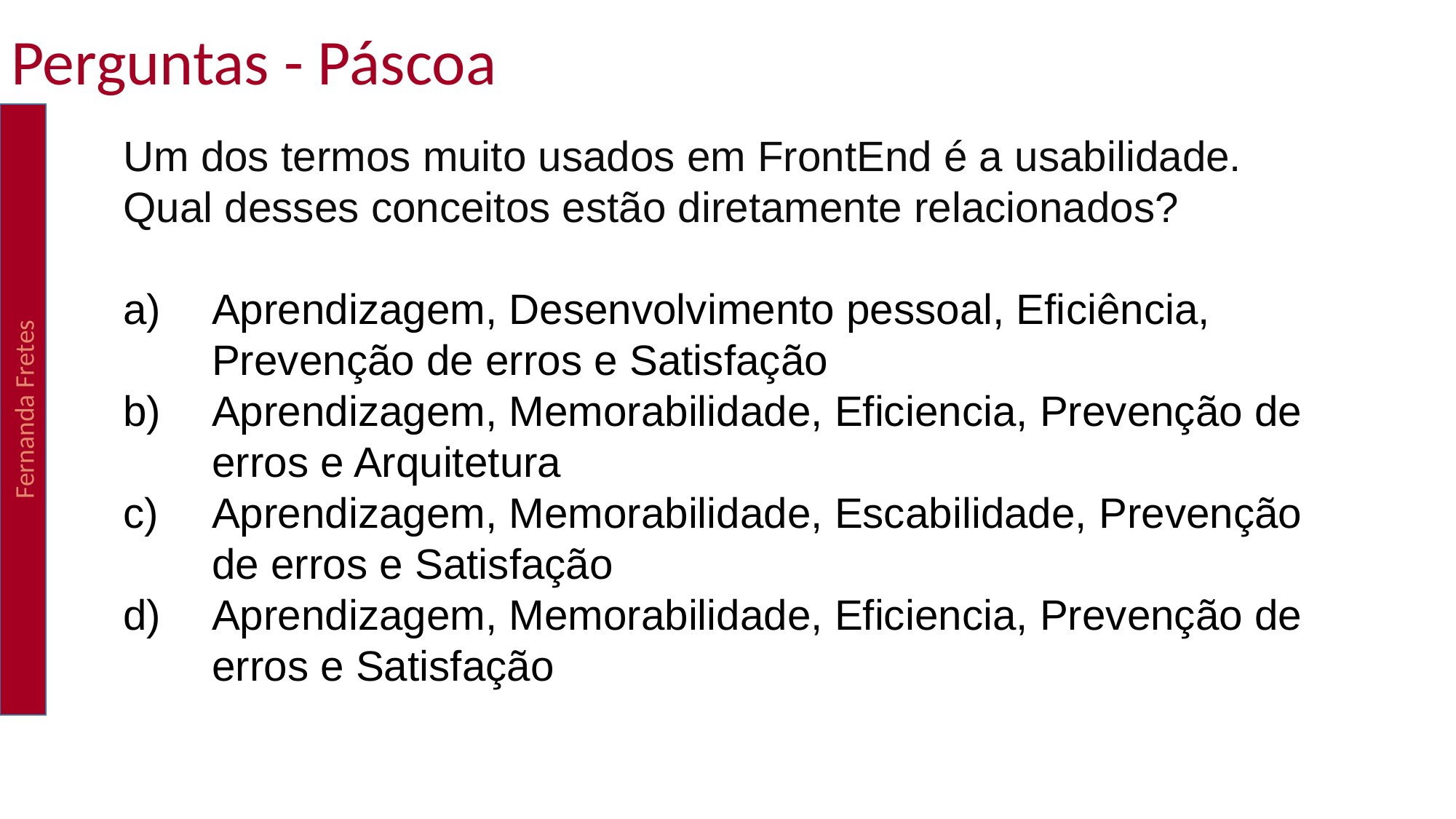

Perguntas - Páscoa
Fernanda Fretes
Um dos termos muito usados em FrontEnd é a usabilidade. Qual desses conceitos estão diretamente relacionados?

Aprendizagem, Desenvolvimento pessoal, Eficiência, Prevenção de erros e Satisfação
Aprendizagem, Memorabilidade, Eficiencia, Prevenção de erros e Arquitetura
Aprendizagem, Memorabilidade, Escabilidade, Prevenção de erros e Satisfação
Aprendizagem, Memorabilidade, Eficiencia, Prevenção de erros e Satisfação